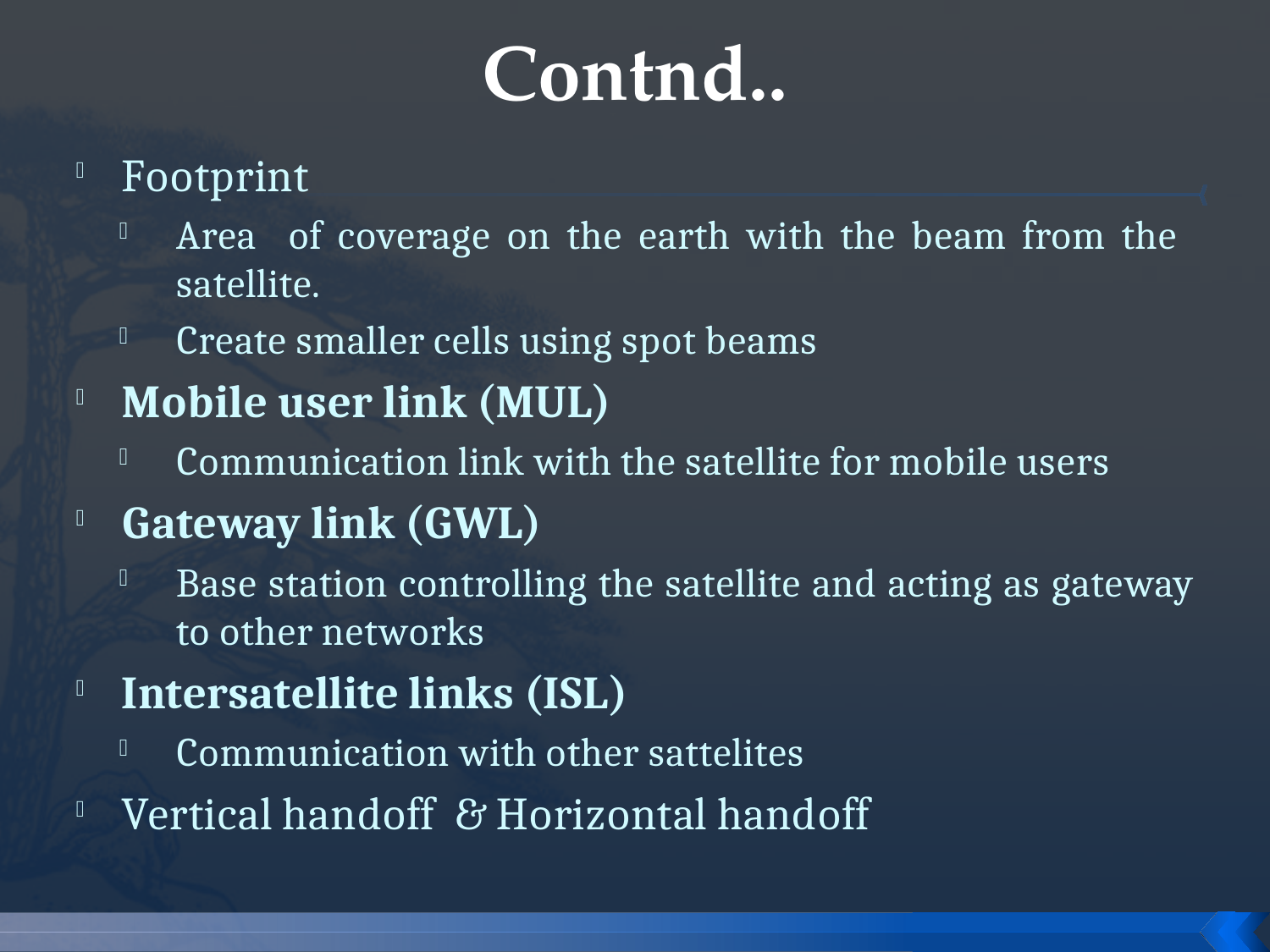

# Contnd..
Footprint
Area  of coverage on the earth with the beam from the  satellite.
Create smaller cells using spot beams
Mobile user link (MUL)
Communication link with the satellite for mobile users
Gateway link (GWL)
Base station controlling the satellite and acting as gateway to other networks
Intersatellite links (ISL)
Communication with other sattelites
Vertical handoff  & Horizontal handoff